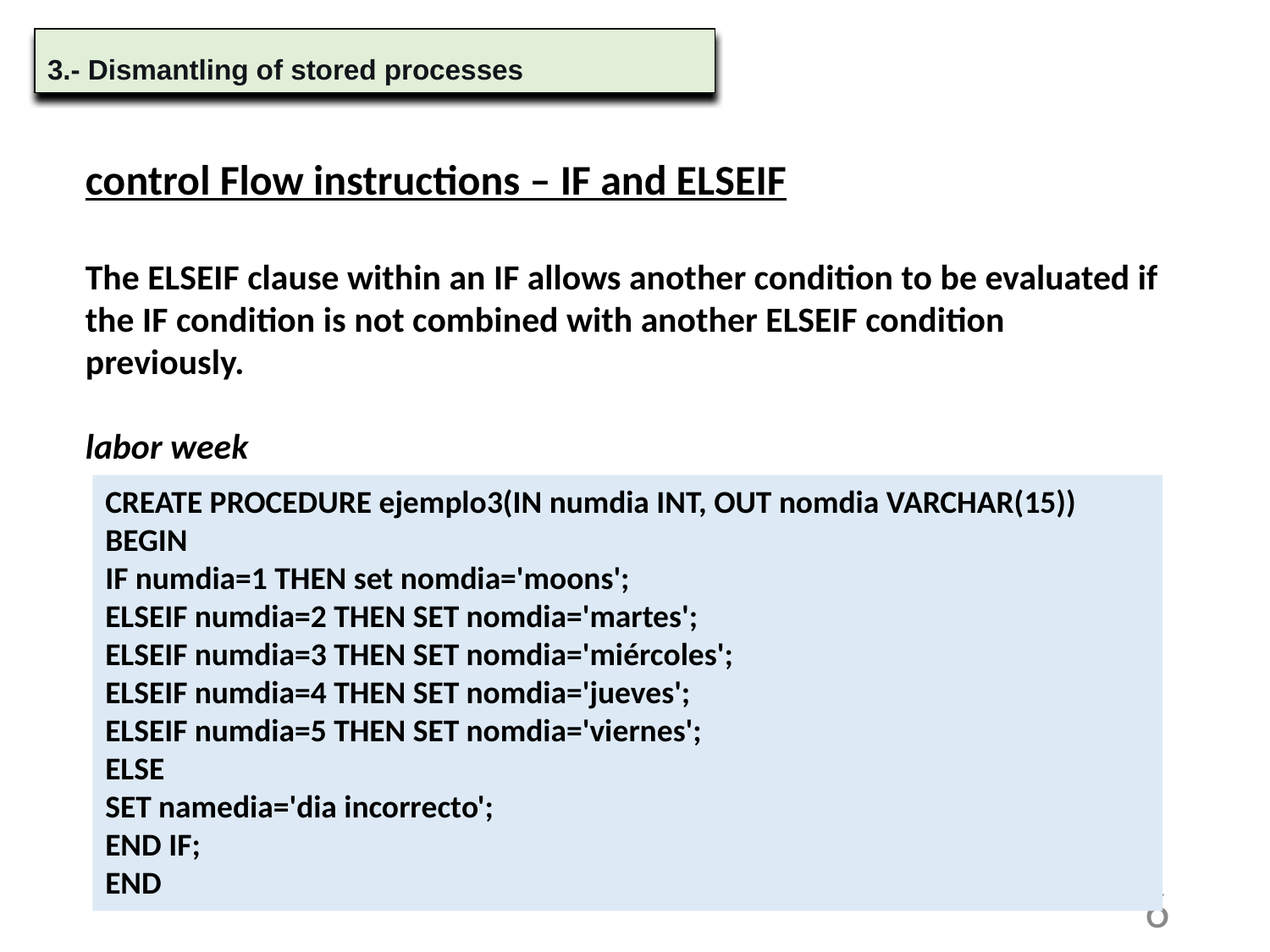

3.- Dismantling of stored processes
control Flow instructions – IF and ELSEIF

The ELSEIF clause within an IF allows another condition to be evaluated if the IF condition is not combined with another ELSEIF condition previously.

labor week
CREATE PROCEDURE ejemplo3(IN numdia INT, OUT nomdia VARCHAR(15))
BEGIN
IF numdia=1 THEN set nomdia='moons';
ELSEIF numdia=2 THEN SET nomdia='martes';
ELSEIF numdia=3 THEN SET nomdia='miércoles';
ELSEIF numdia=4 THEN SET nomdia='jueves';
ELSEIF numdia=5 THEN SET nomdia='viernes';
ELSE
SET namedia='dia incorrecto';
END IF;
END
6